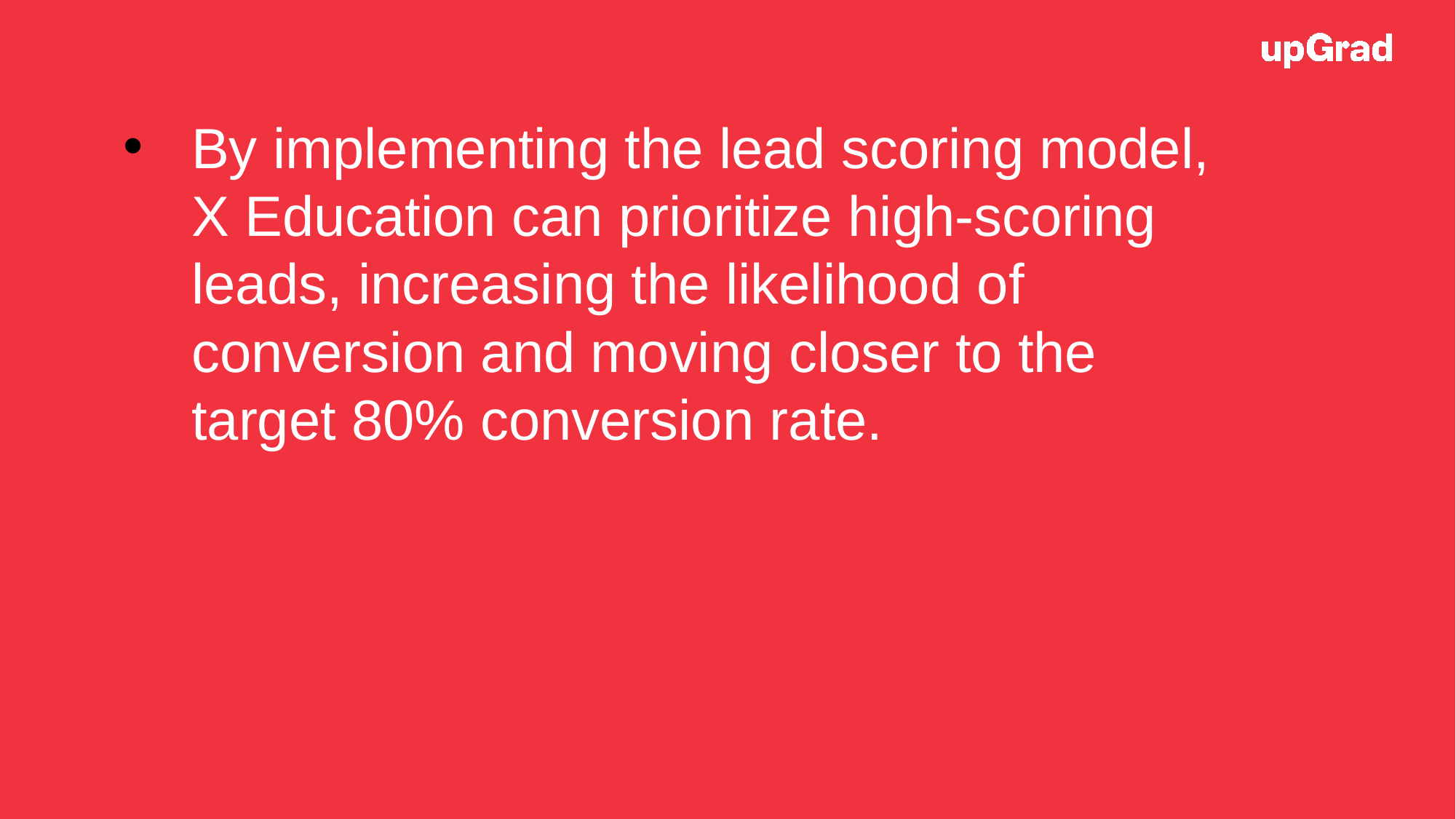

By implementing the lead scoring model, X Education can prioritize high-scoring leads, increasing the likelihood of conversion and moving closer to the target 80% conversion rate.